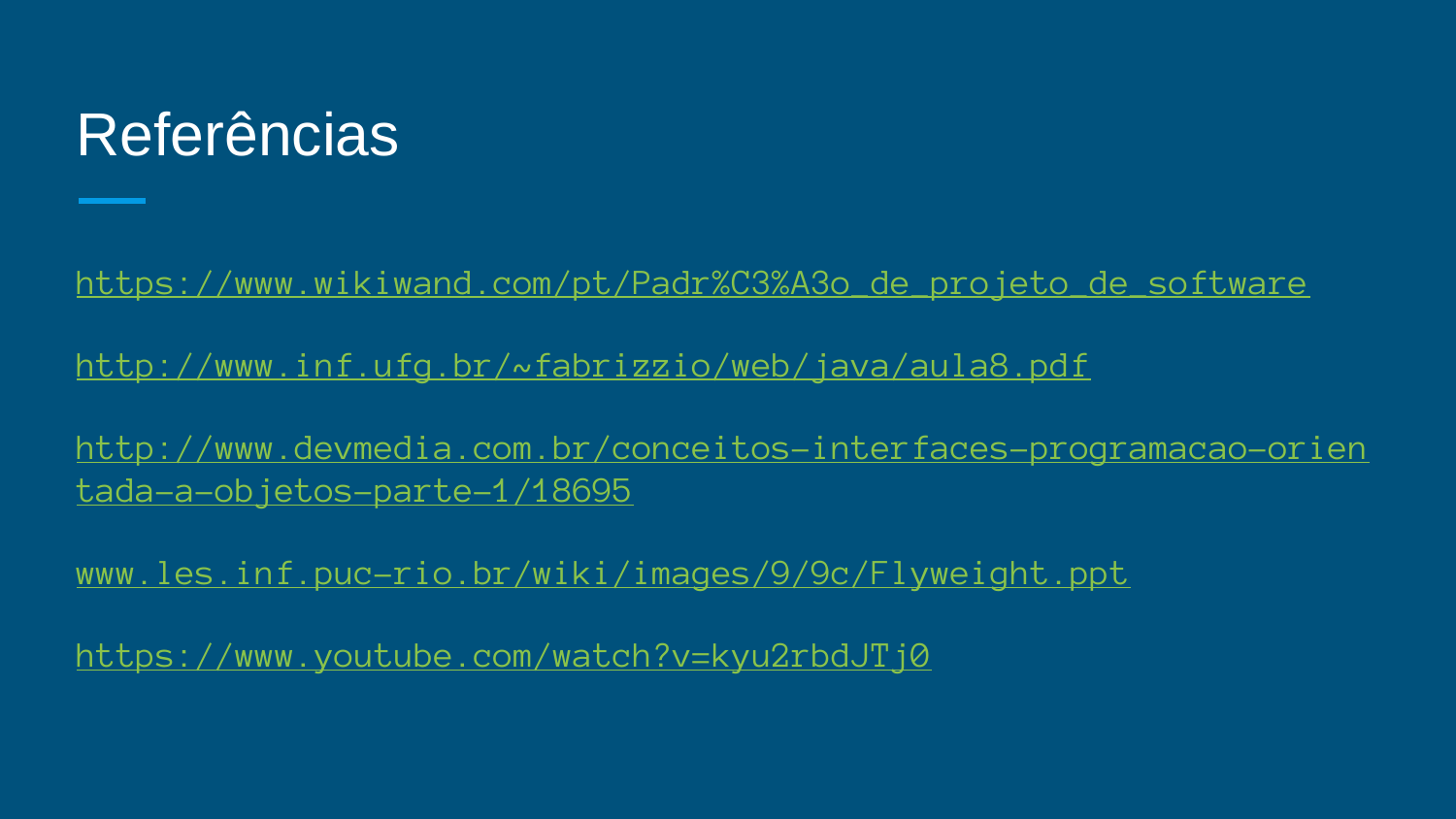

# Referências
https://www.wikiwand.com/pt/Padr%C3%A3o_de_projeto_de_software
http://www.inf.ufg.br/~fabrizzio/web/java/aula8.pdf
http://www.devmedia.com.br/conceitos-interfaces-programacao-orientada-a-objetos-parte-1/18695
www.les.inf.puc-rio.br/wiki/images/9/9c/Flyweight.ppt
https://www.youtube.com/watch?v=kyu2rbdJTj0